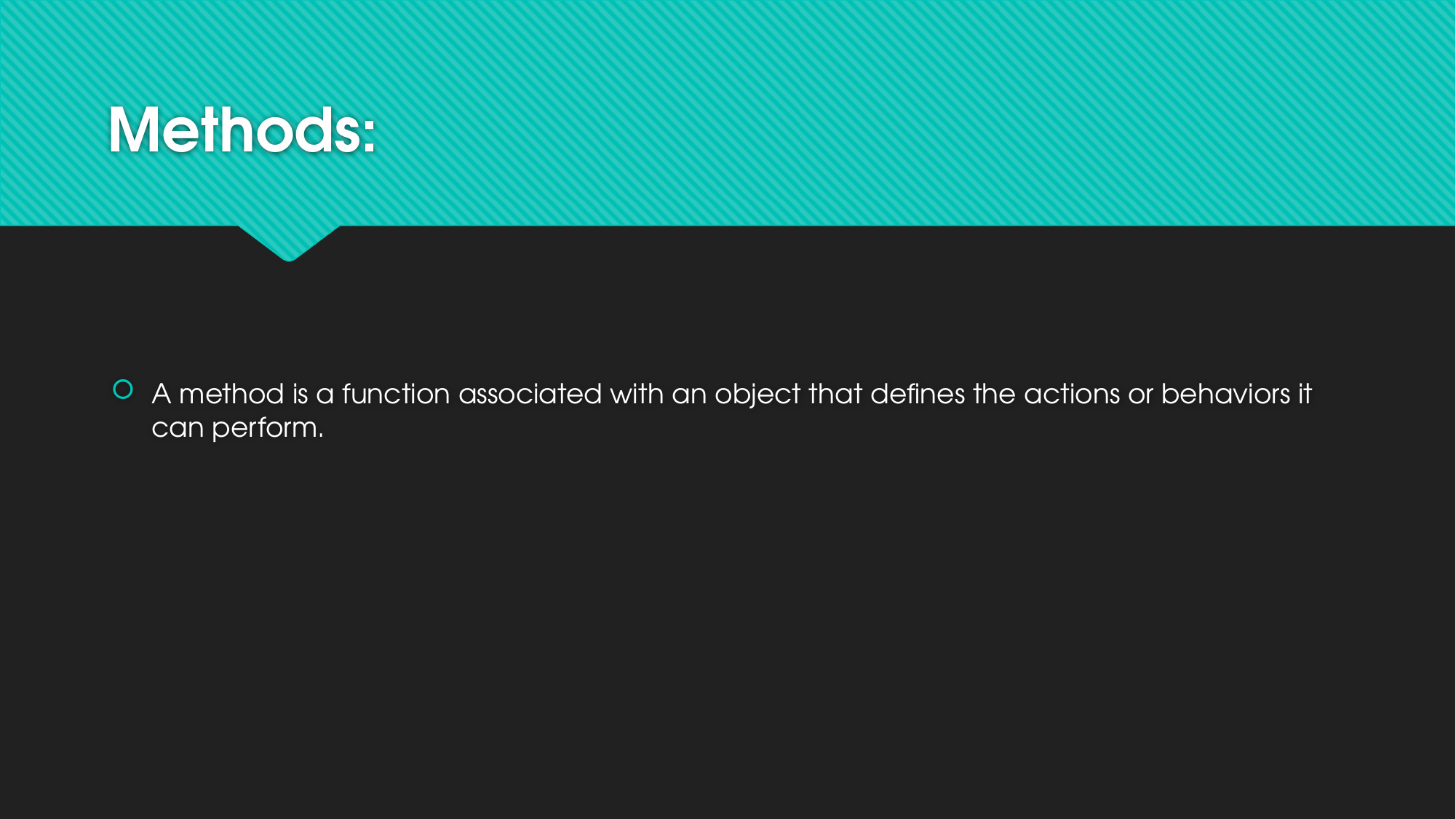

# Methods:
A method is a function associated with an object that defines the actions or behaviors it can perform.